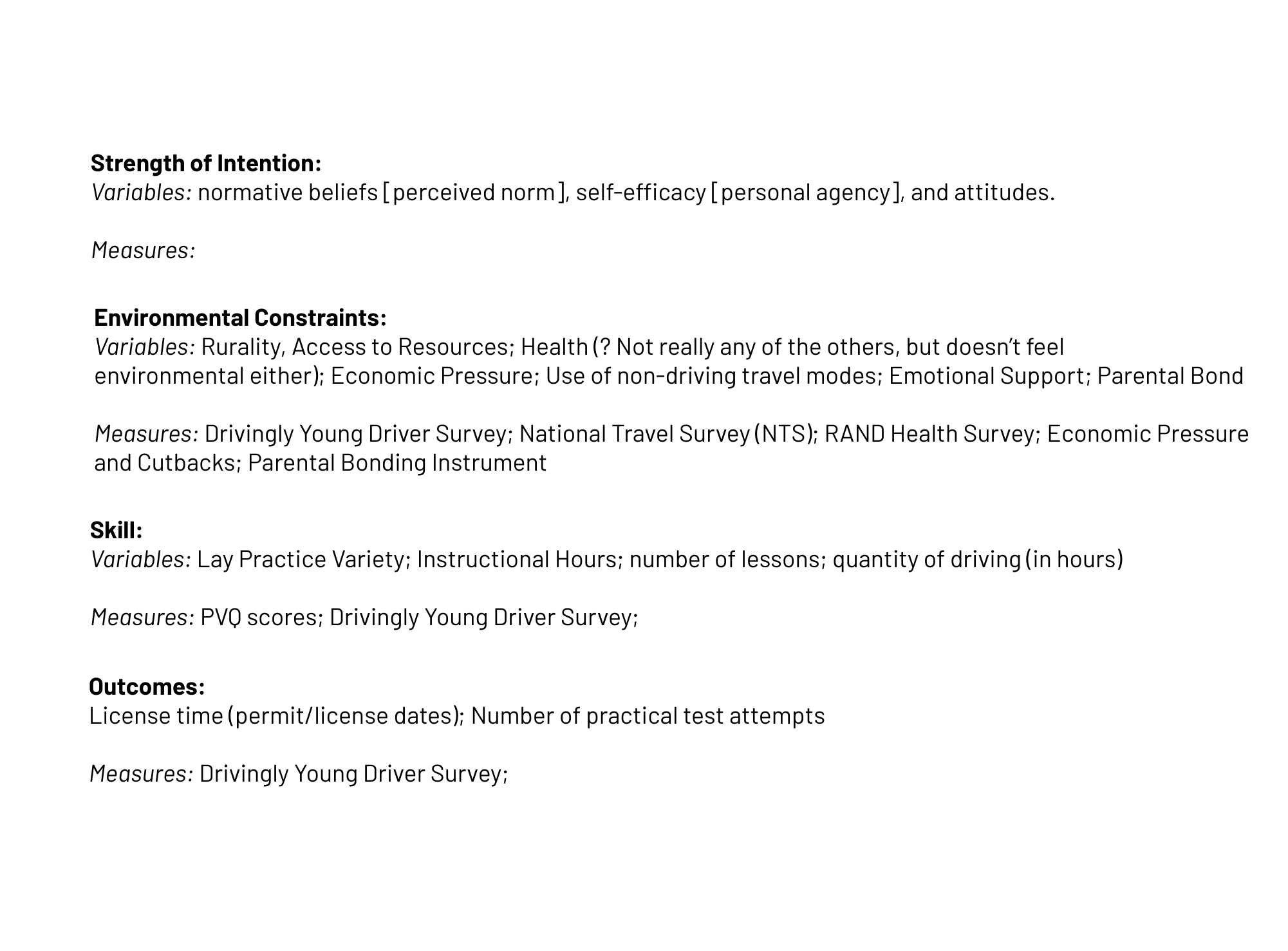

Strength of Intention:
Variables: normative beliefs [perceived norm], self-efficacy [personal agency], and attitudes.

Measures:
Environmental Constraints:
Variables: Rurality, Access to Resources; Health (? Not really any of the others, but doesn’t feel
environmental either); Economic Pressure; Use of non-driving travel modes; Emotional Support; Parental Bond

Measures: Drivingly Young Driver Survey; National Travel Survey (NTS); RAND Health Survey; Economic Pressure
and Cutbacks; Parental Bonding Instrument
Skill:
Variables: Lay Practice Variety; Instructional Hours; number of lessons; quantity of driving (in hours)

Measures: PVQ scores; Drivingly Young Driver Survey;
Outcomes:
License time (permit/license dates); Number of practical test attempts

Measures: Drivingly Young Driver Survey;